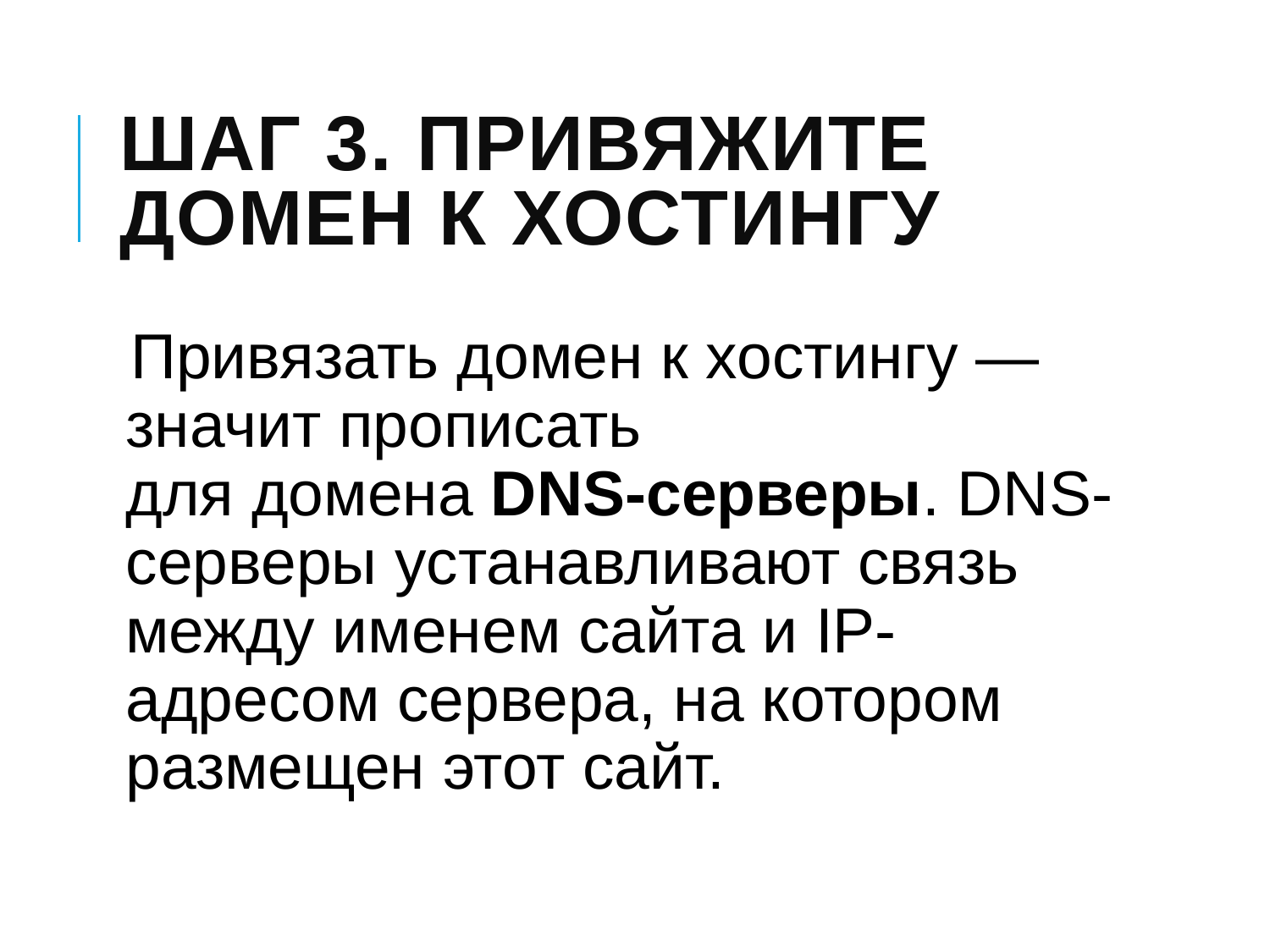

# Шаг 3. Привяжите домен к хостингу
Привязать домен к хостингу — значит прописать для домена DNS-серверы. DNS-серверы устанавливают связь между именем сайта и IP-адресом сервера, на котором размещен этот сайт.